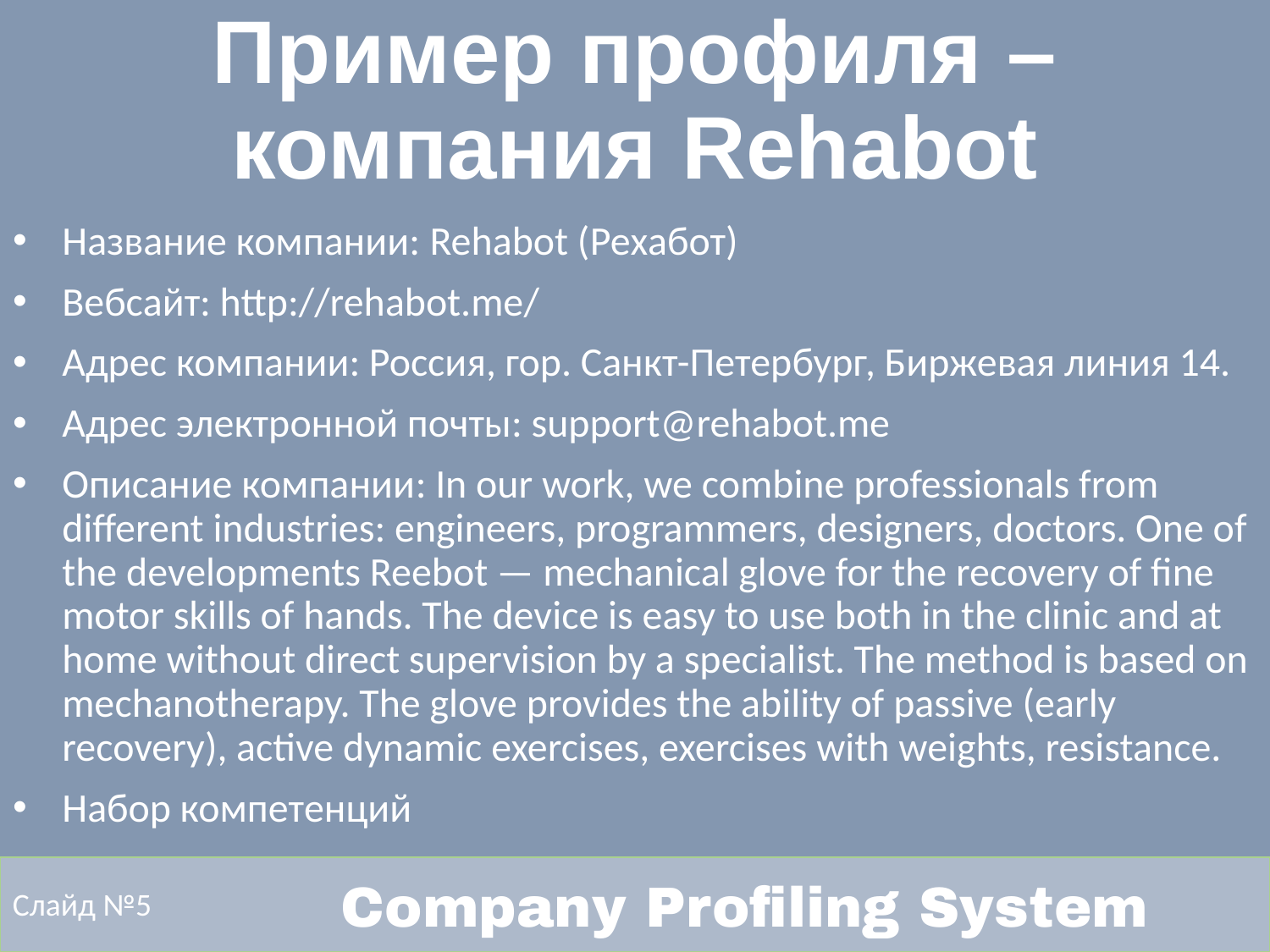

# Пример профиля – компания Rehabot
Название компании: Rehabot (Рехабот)
Вебсайт: http://rehabot.me/
Адрес компании: Россия, гор. Санкт-Петербург, Биржевая линия 14.
Адрес электронной почты: support@rehabot.me
Описание компании: In our work, we combine professionals from different industries: engineers, programmers, designers, doctors. One of the developments Reebot — mechanical glove for the recovery of fine motor skills of hands. The device is easy to use both in the clinic and at home without direct supervision by a specialist. The method is based on mechanotherapy. The glove provides the ability of passive (early recovery), active dynamic exercises, exercises with weights, resistance.
Набор компетенций
Слайд №5